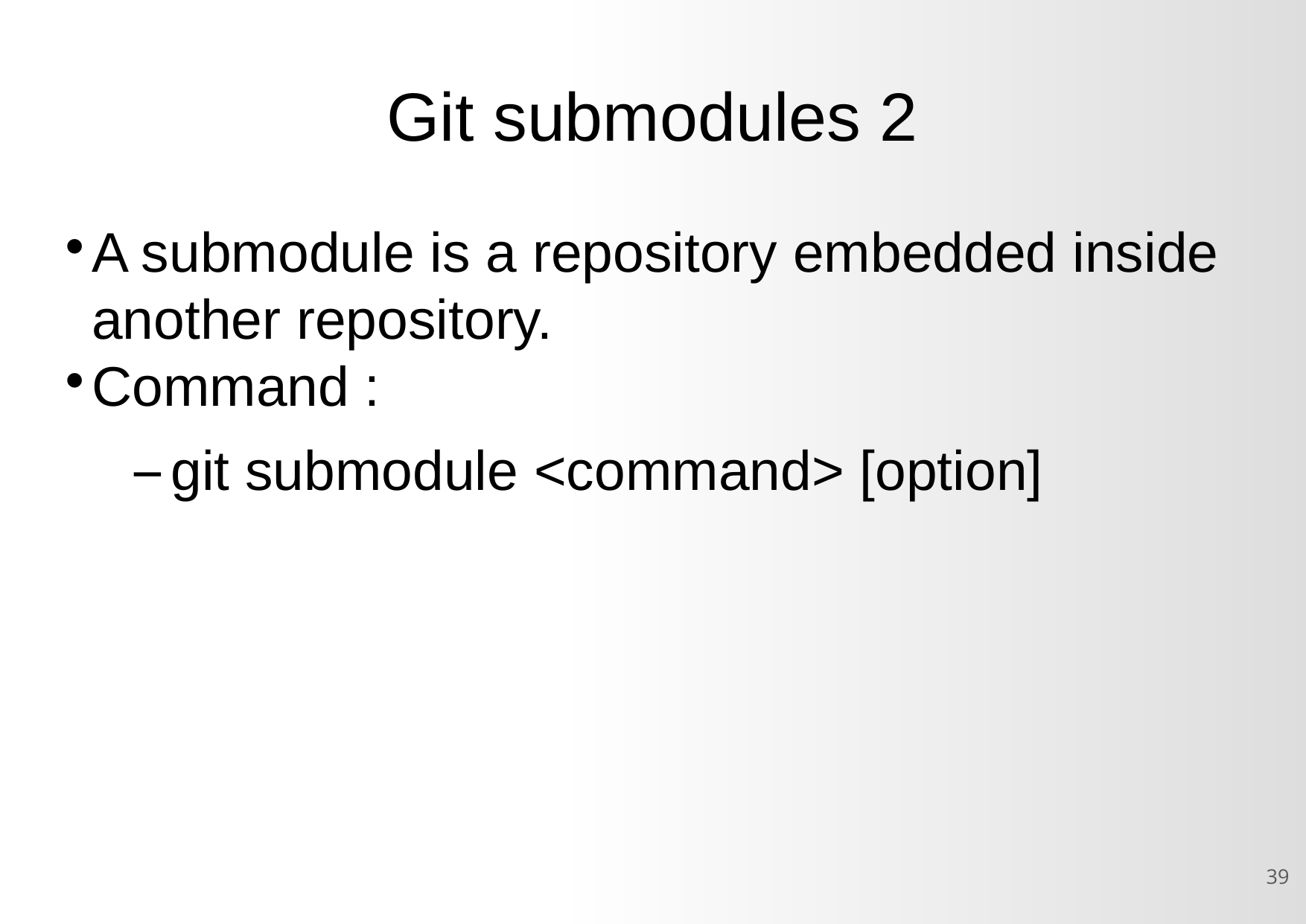

Git submodules 2
A submodule is a repository embedded inside another repository.
Command :
git submodule <command> [option]
39